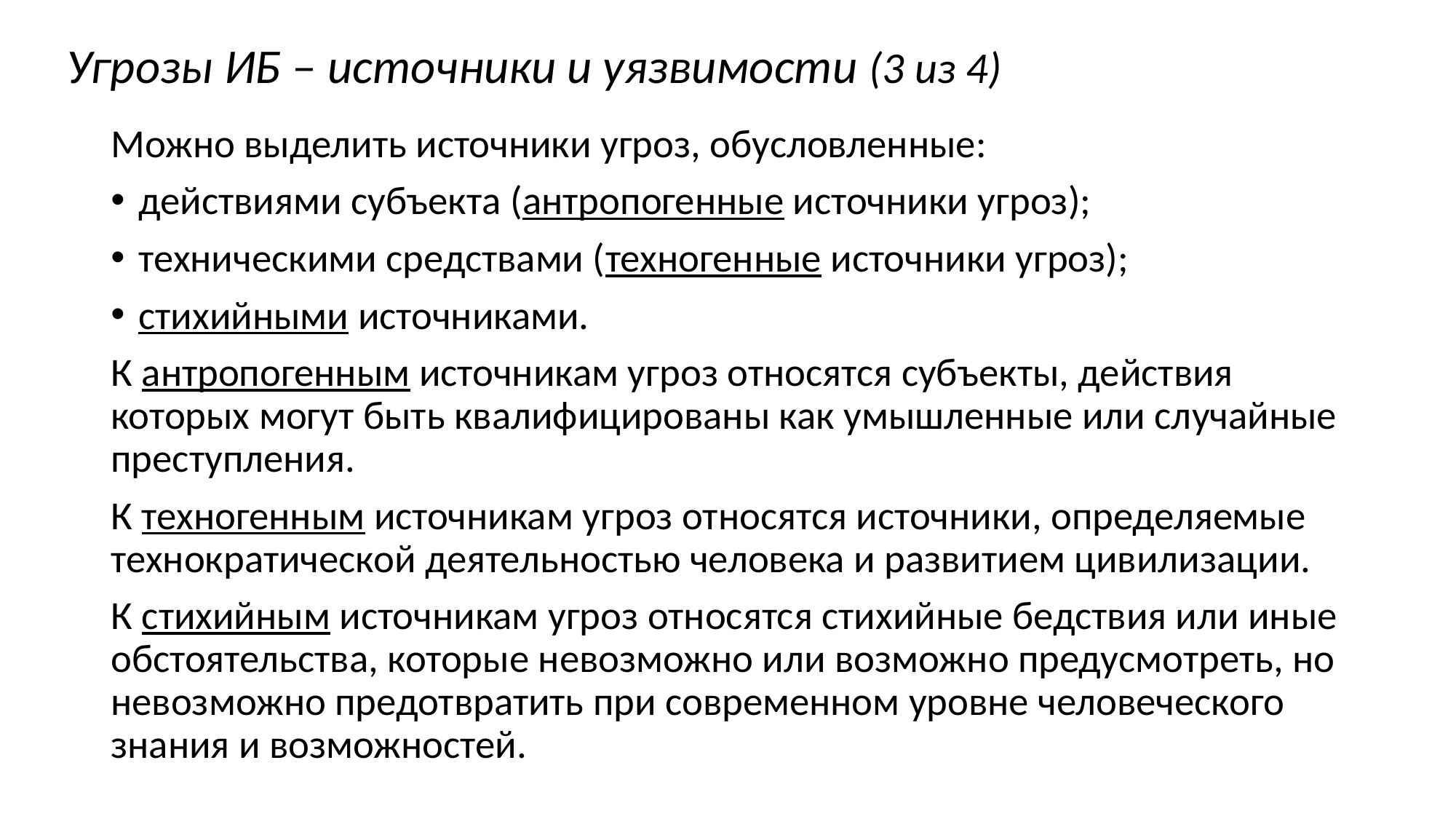

# Угрозы ИБ – источники и уязвимости (3 из 4)
Можно выделить источники угроз, обусловленные:
действиями субъекта (антропогенные источники угроз);
техническими средствами (техногенные источники угроз);
стихийными источниками.
К антропогенным источникам угроз относятся субъекты, действия которых могут быть квалифицированы как умышленные или случайные преступления.
К техногенным источникам угроз относятся источники, определяемые технократической деятельностью человека и развитием цивилизации.
К стихийным источникам угроз относятся стихийные бедствия или иные обстоятельства, которые невозможно или возможно предусмотреть, но невозможно предотвратить при современном уровне человеческого знания и возможностей.